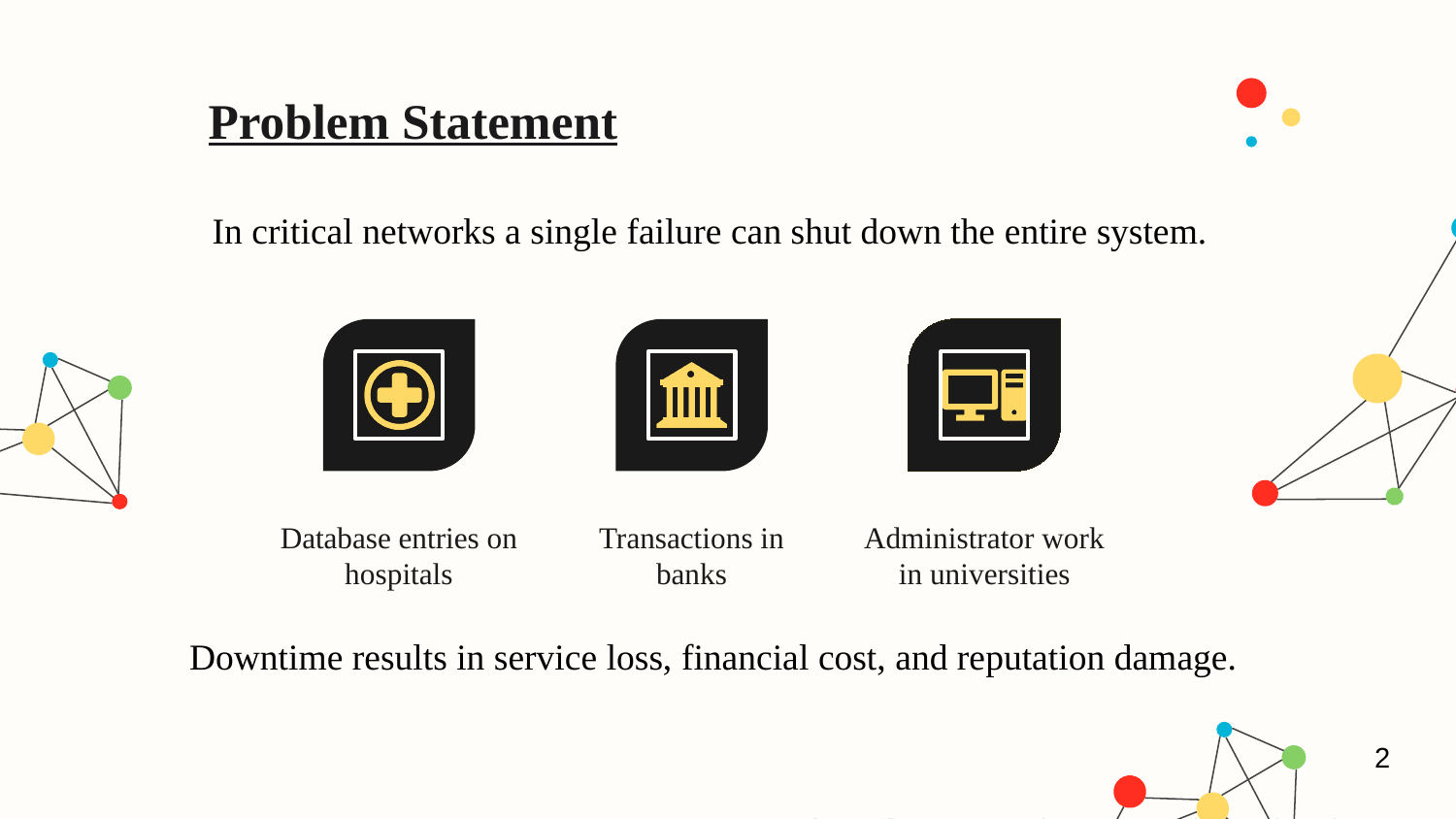

Problem Statement

In critical networks a single failure can shut down the entire system.
Database entries on hospitals
Transactions in banks
Administrator work in universities

Downtime results in service loss, financial cost, and reputation damage.

2